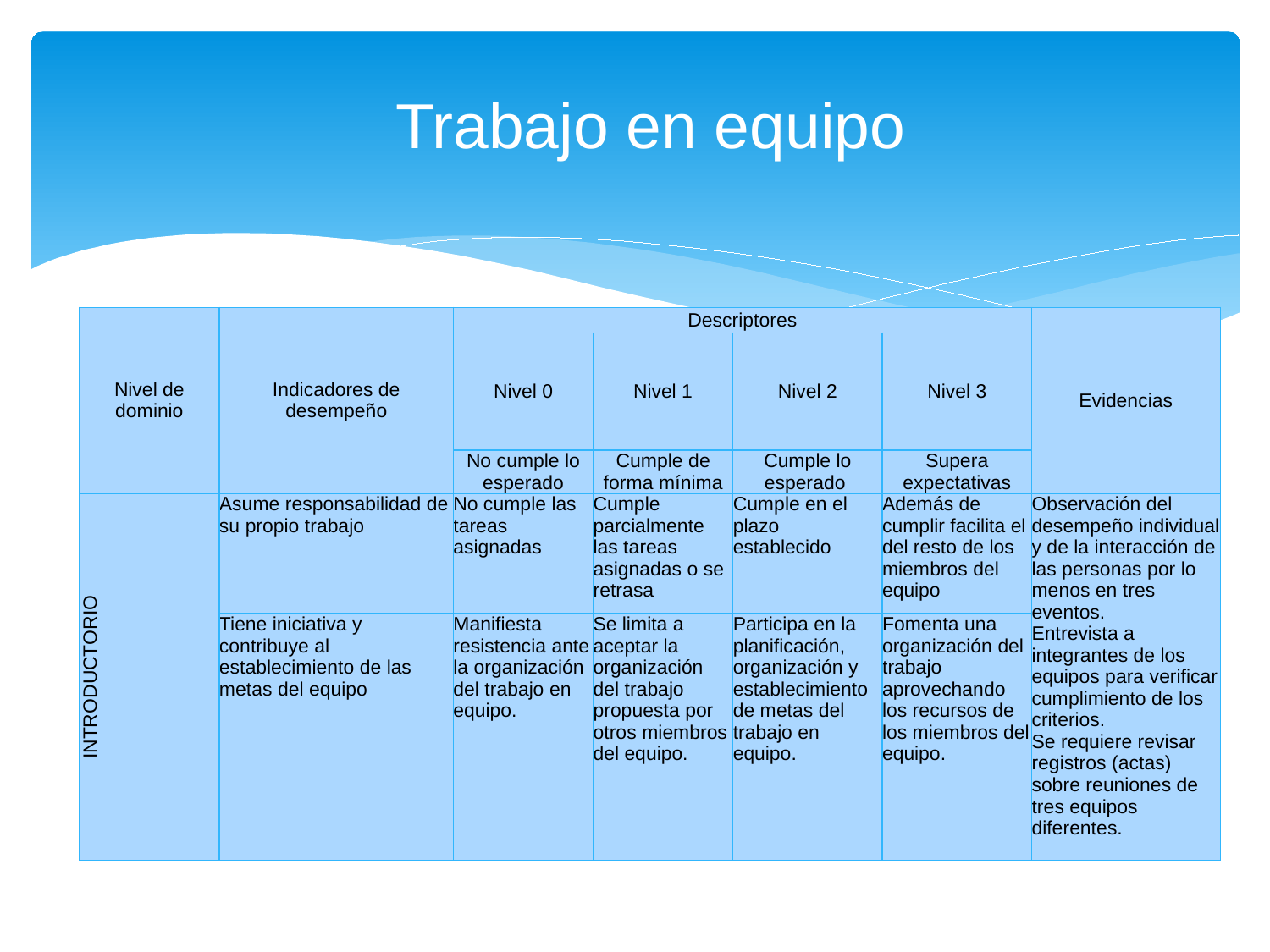

# Trabajo en equipo
| Nivel de dominio | Indicadores de desempeño | Descriptores |  |  |  | Evidencias |
| --- | --- | --- | --- | --- | --- | --- |
|  |  | Nivel 0 | Nivel 1 | Nivel 2 | Nivel 3 |  |
|  |  | No cumple lo esperado | Cumple de forma mínima | Cumple lo esperado | Supera expectativas |  |
| INTRODUCTORIO | Asume responsabilidad de su propio trabajo | No cumple las tareas asignadas | Cumple parcialmente las tareas asignadas o se retrasa | Cumple en el plazo establecido | Además de cumplir facilita el del resto de los miembros del equipo | Observación del desempeño individual y de la interacción de las personas por lo menos en tres eventos. Entrevista a integrantes de los equipos para verificar cumplimiento de los criterios. Se requiere revisar registros (actas) sobre reuniones de tres equipos diferentes. |
|  | Tiene iniciativa y contribuye al establecimiento de las metas del equipo | Manifiesta resistencia ante la organización del trabajo en equipo. | Se limita a aceptar la organización del trabajo propuesta por otros miembros del equipo. | Participa en la planificación, organización y establecimiento de metas del trabajo en equipo. | Fomenta una organización del trabajo aprovechando los recursos de los miembros del equipo. |  |